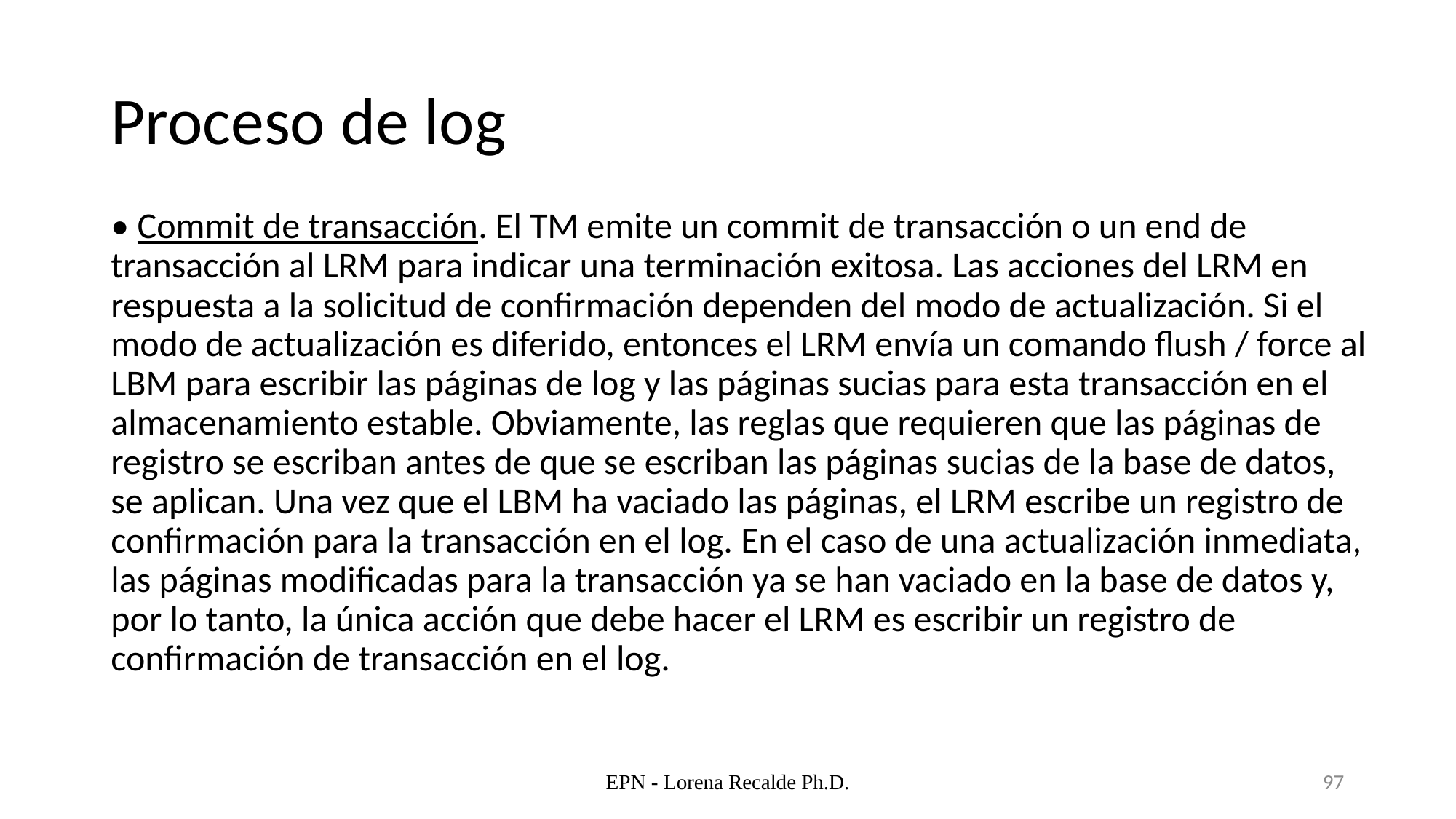

# Proceso de log
• Commit de transacción. El TM emite un commit de transacción o un end de transacción al LRM para indicar una terminación exitosa. Las acciones del LRM en respuesta a la solicitud de confirmación dependen del modo de actualización. Si el modo de actualización es diferido, entonces el LRM envía un comando flush / force al LBM para escribir las páginas de log y las páginas sucias para esta transacción en el almacenamiento estable. Obviamente, las reglas que requieren que las páginas de registro se escriban antes de que se escriban las páginas sucias de la base de datos, se aplican. Una vez que el LBM ha vaciado las páginas, el LRM escribe un registro de confirmación para la transacción en el log. En el caso de una actualización inmediata, las páginas modificadas para la transacción ya se han vaciado en la base de datos y, por lo tanto, la única acción que debe hacer el LRM es escribir un registro de confirmación de transacción en el log.
EPN - Lorena Recalde Ph.D.
97